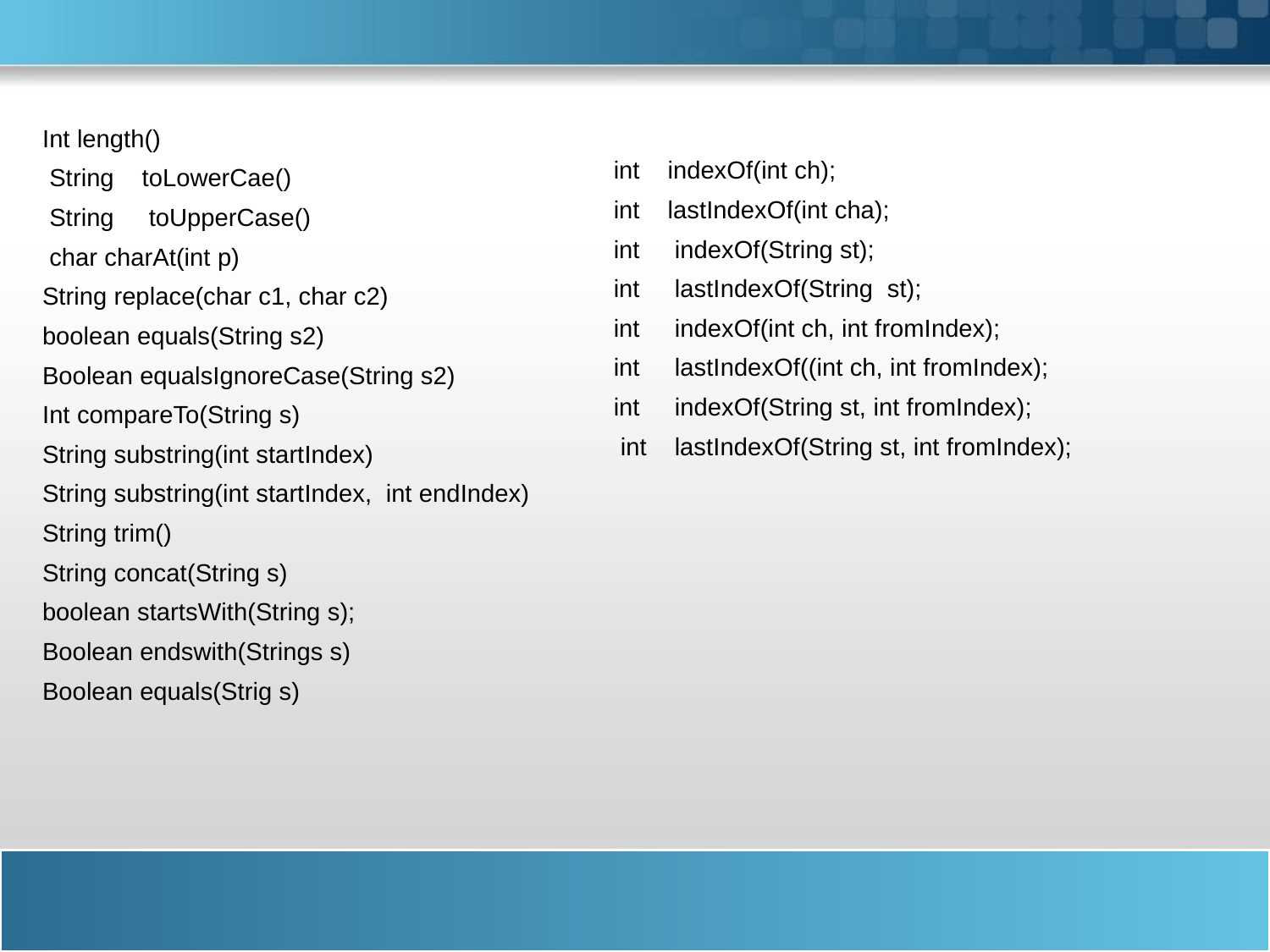

Int length()
 String    toLowerCae()
 String     toUpperCase()
 char charAt(int p)
String replace(char c1, char c2)
boolean equals(String s2)
Boolean equalsIgnoreCase(String s2)
Int compareTo(String s)
String substring(int startIndex)
String substring(int startIndex,  int endIndex)
String trim()
String concat(String s)
boolean startsWith(String s);
Boolean endswith(Strings s)
Boolean equals(Strig s)

   int    indexOf(int ch);
   int    lastIndexOf(int cha);
   int     indexOf(String st);
   int     lastIndexOf(String  st);
   int     indexOf(int ch, int fromIndex);
   int     lastIndexOf((int ch, int fromIndex);
   int     indexOf(String st, int fromIndex);
    int    lastIndexOf(String st, int fromIndex);